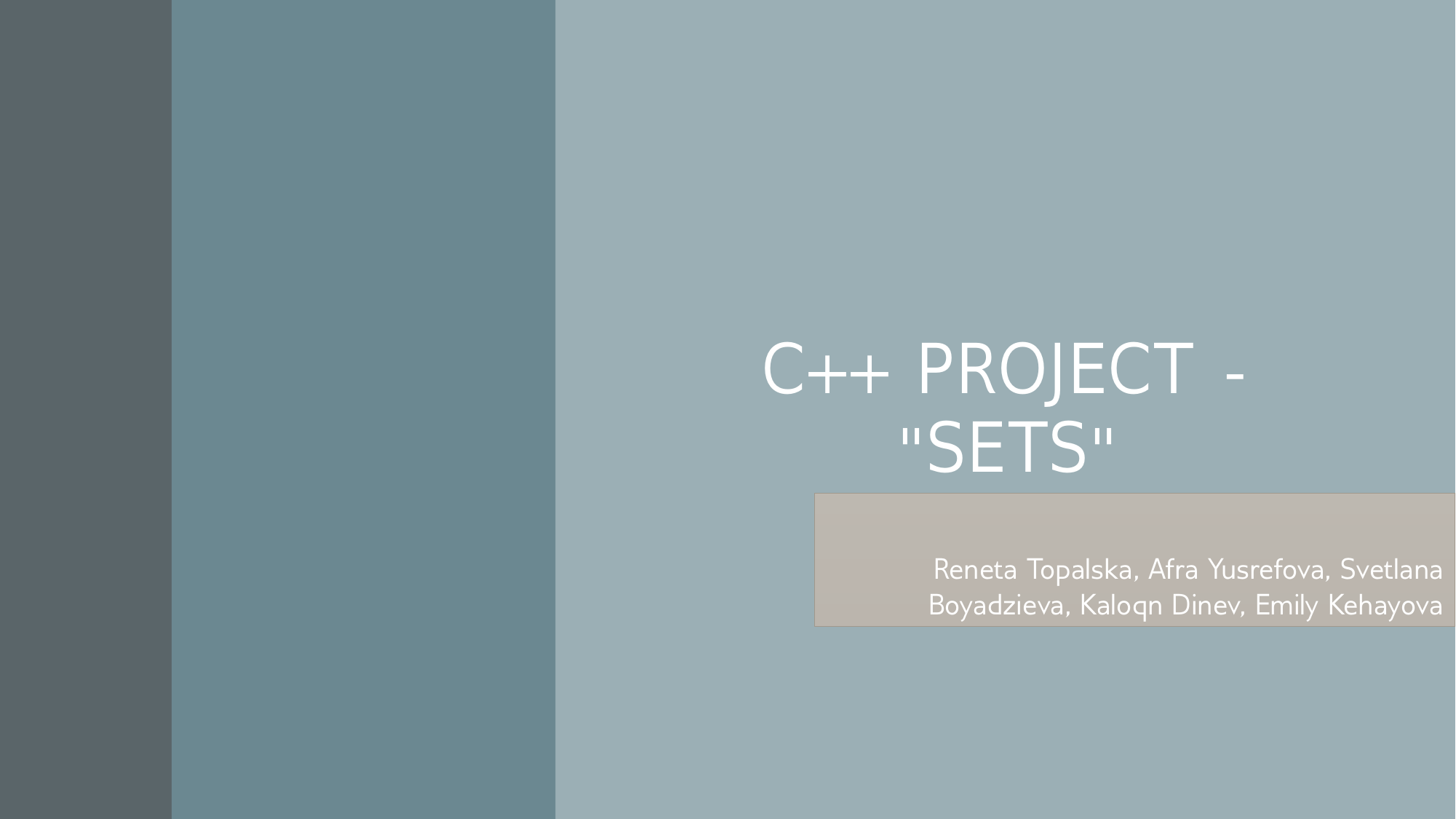

# C++ project - "SETS"

Reneta Topalska, Afra Yusrefova, Svetlana Boyadzieva, Kaloqn Dinev, Emily Kehayova